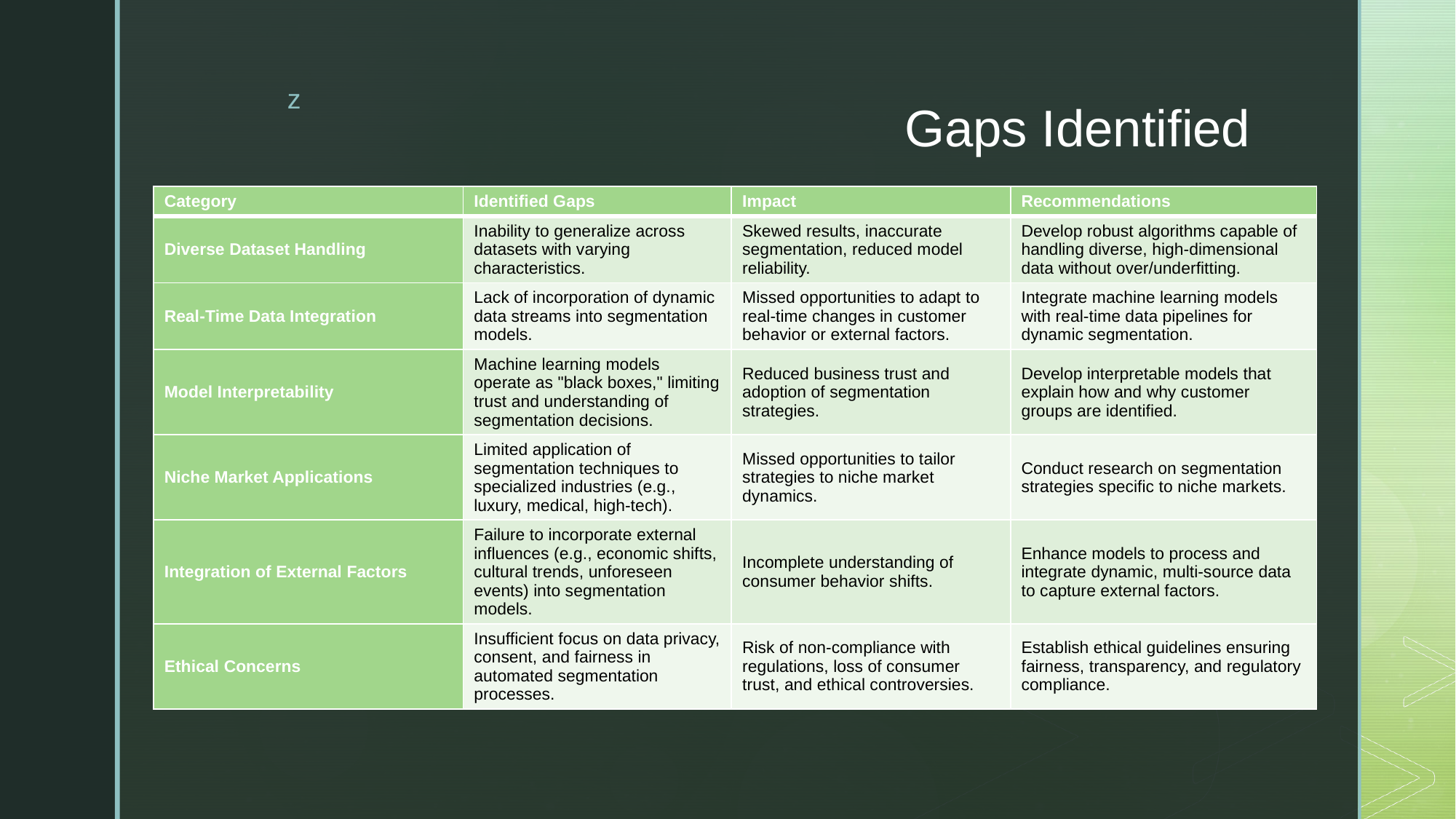

# Gaps Identified
| Category | Identified Gaps | Impact | Recommendations |
| --- | --- | --- | --- |
| Diverse Dataset Handling | Inability to generalize across datasets with varying characteristics. | Skewed results, inaccurate segmentation, reduced model reliability. | Develop robust algorithms capable of handling diverse, high-dimensional data without over/underfitting. |
| Real-Time Data Integration | Lack of incorporation of dynamic data streams into segmentation models. | Missed opportunities to adapt to real-time changes in customer behavior or external factors. | Integrate machine learning models with real-time data pipelines for dynamic segmentation. |
| Model Interpretability | Machine learning models operate as "black boxes," limiting trust and understanding of segmentation decisions. | Reduced business trust and adoption of segmentation strategies. | Develop interpretable models that explain how and why customer groups are identified. |
| Niche Market Applications | Limited application of segmentation techniques to specialized industries (e.g., luxury, medical, high-tech). | Missed opportunities to tailor strategies to niche market dynamics. | Conduct research on segmentation strategies specific to niche markets. |
| Integration of External Factors | Failure to incorporate external influences (e.g., economic shifts, cultural trends, unforeseen events) into segmentation models. | Incomplete understanding of consumer behavior shifts. | Enhance models to process and integrate dynamic, multi-source data to capture external factors. |
| Ethical Concerns | Insufficient focus on data privacy, consent, and fairness in automated segmentation processes. | Risk of non-compliance with regulations, loss of consumer trust, and ethical controversies. | Establish ethical guidelines ensuring fairness, transparency, and regulatory compliance. |